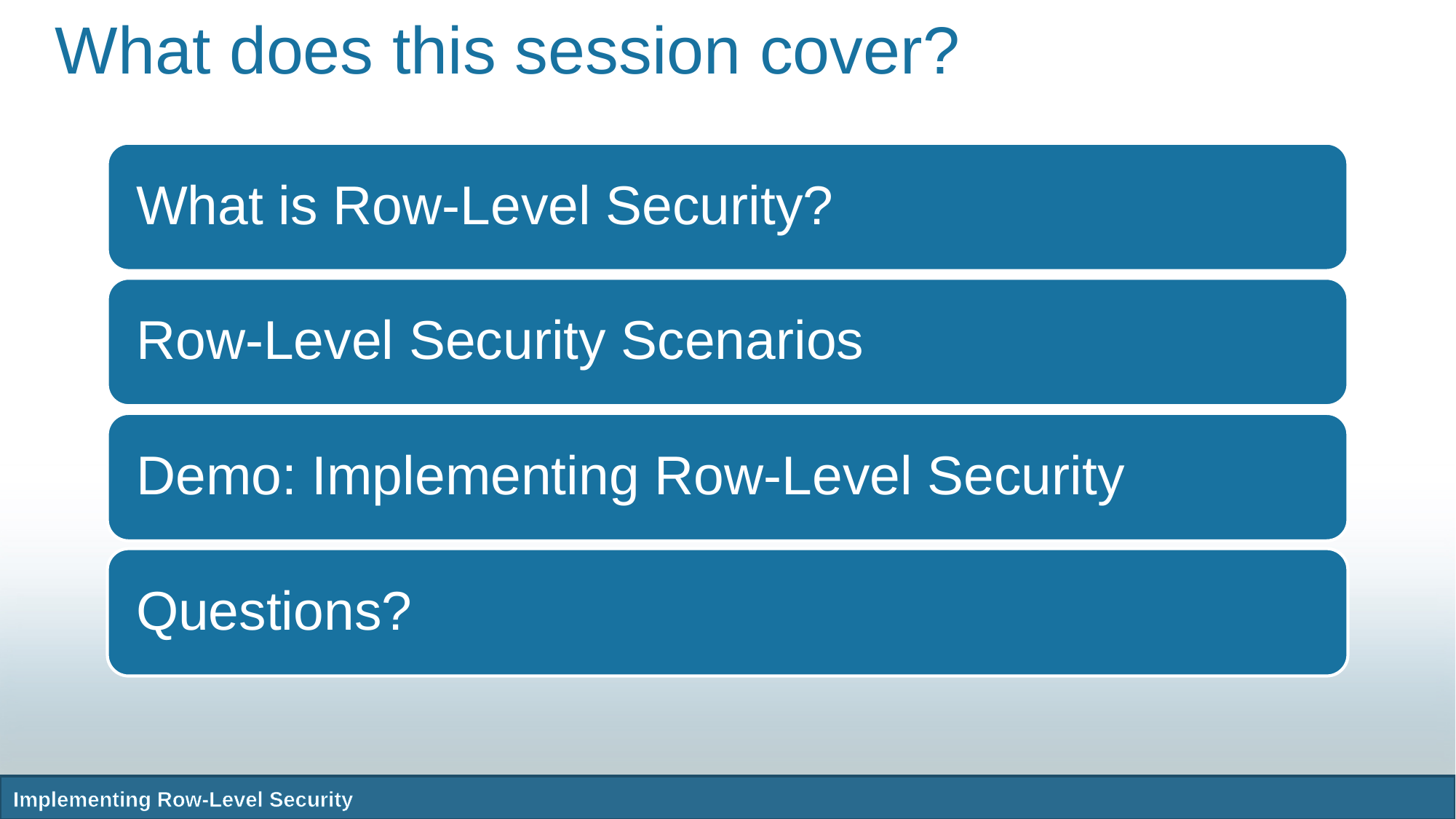

What does this session cover?
What is Row-Level Security?
Row-Level Security Scenarios
Demo: Implementing Row-Level Security
Questions?